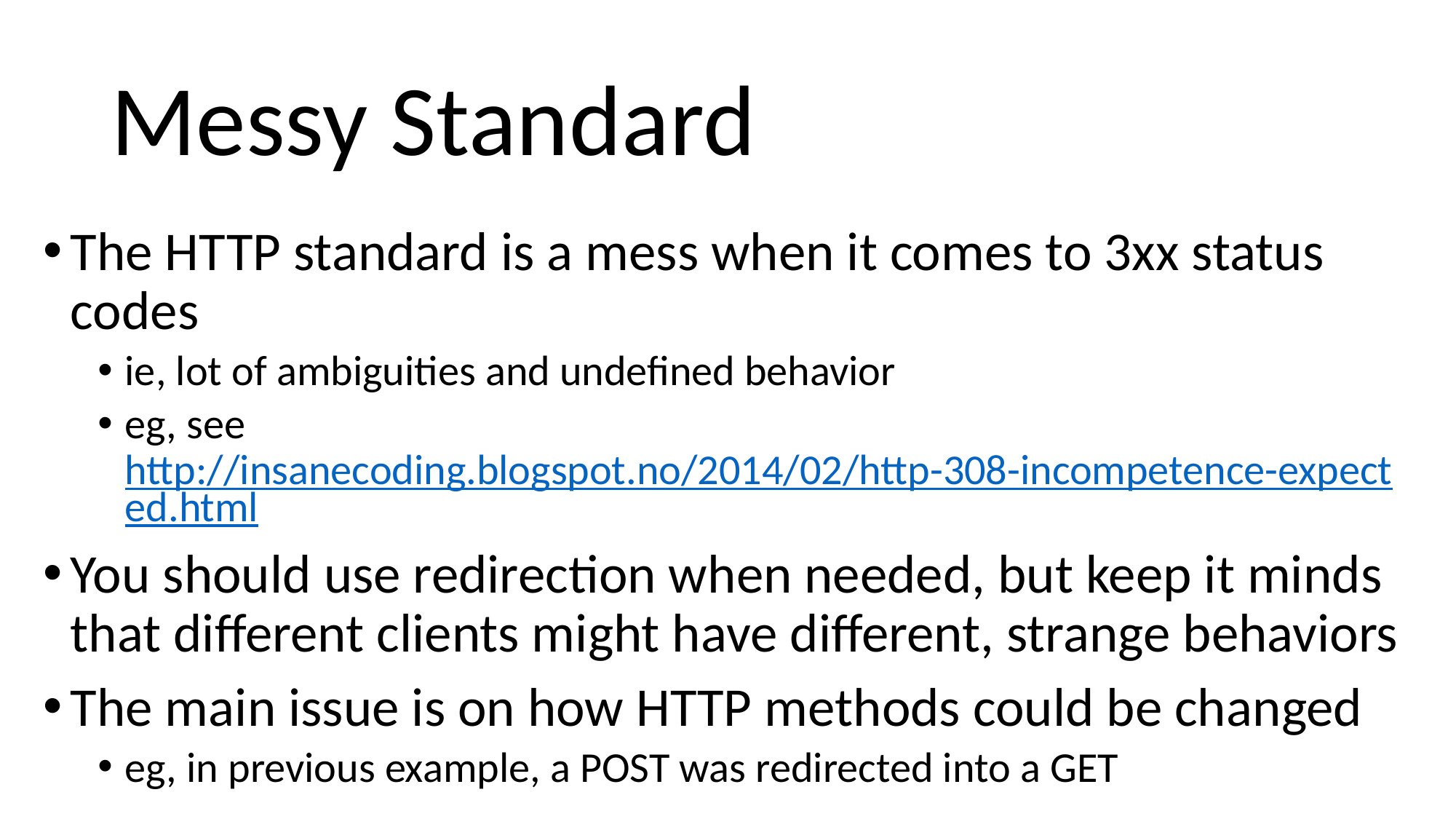

# Messy Standard
The HTTP standard is a mess when it comes to 3xx status codes
ie, lot of ambiguities and undefined behavior
eg, see  http://insanecoding.blogspot.no/2014/02/http-308-incompetence-expected.html
You should use redirection when needed, but keep it minds that different clients might have different, strange behaviors
The main issue is on how HTTP methods could be changed
eg, in previous example, a POST was redirected into a GET